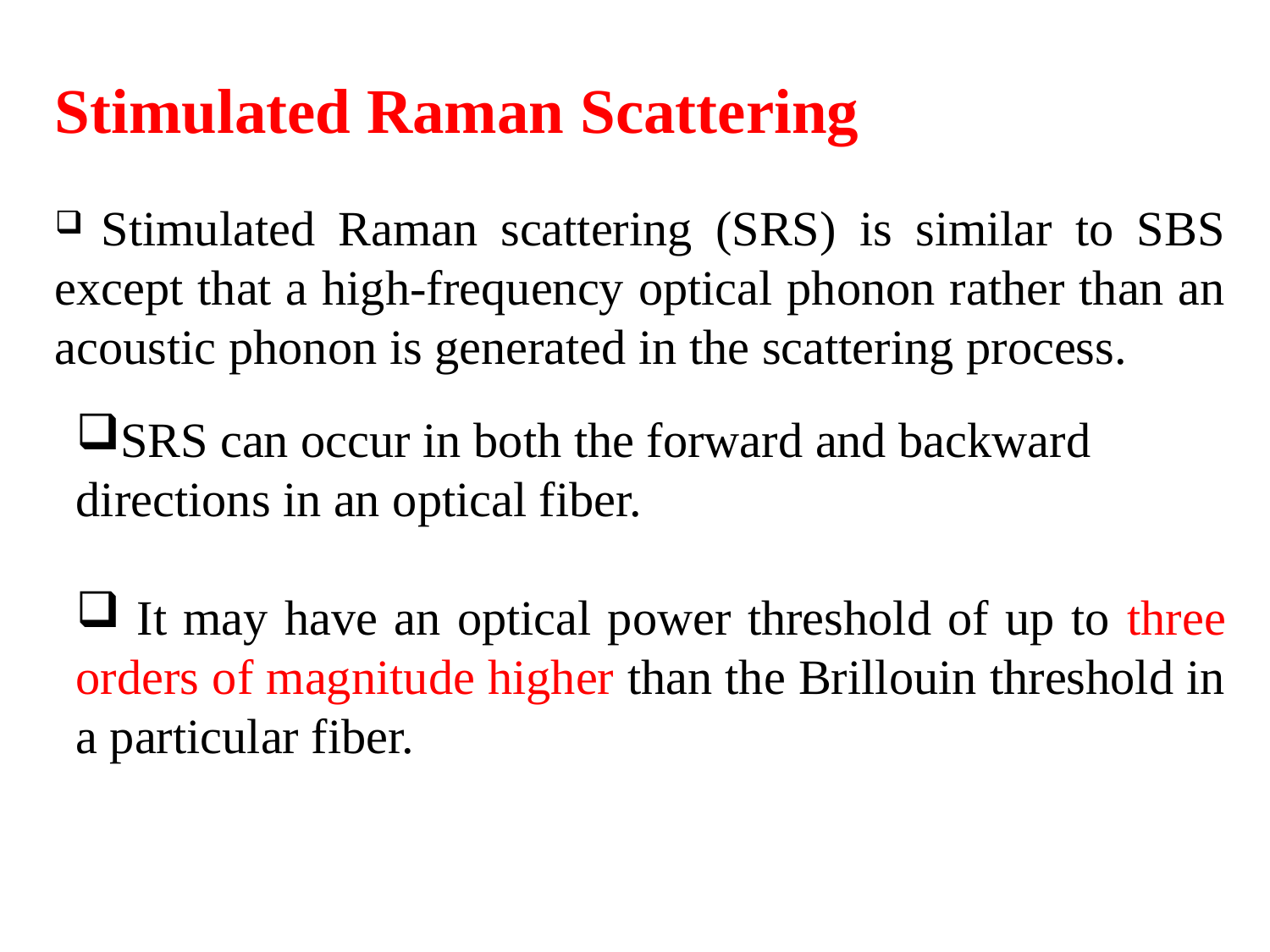

Stimulated Raman Scattering
 Stimulated Raman scattering (SRS) is similar to SBS except that a high-frequency optical phonon rather than an acoustic phonon is generated in the scattering process.

SRS can occur in both the forward and backward directions in an optical fiber.

 It may have an optical power threshold of up to three orders of magnitude higher than the Brillouin threshold in a particular fiber.